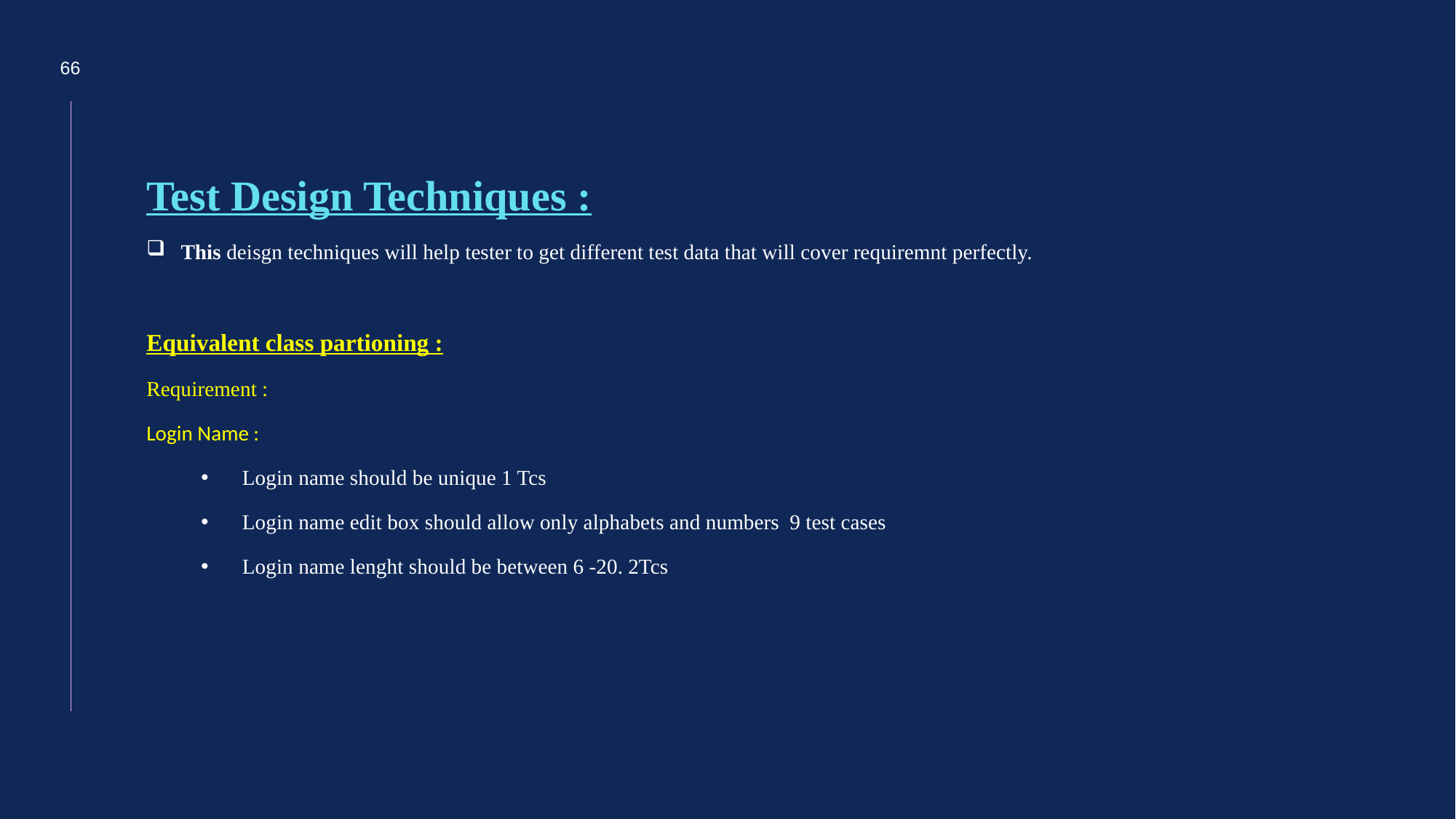

66
Test Design Techniques :
This deisgn techniques will help tester to get different test data that will cover requiremnt perfectly.

Equivalent class partioning :
Requirement :
Login Name :
Login name should be unique 1 Tcs
Login name edit box should allow only alphabets and numbers  9 test cases
Login name lenght should be between 6 -20. 2Tcs